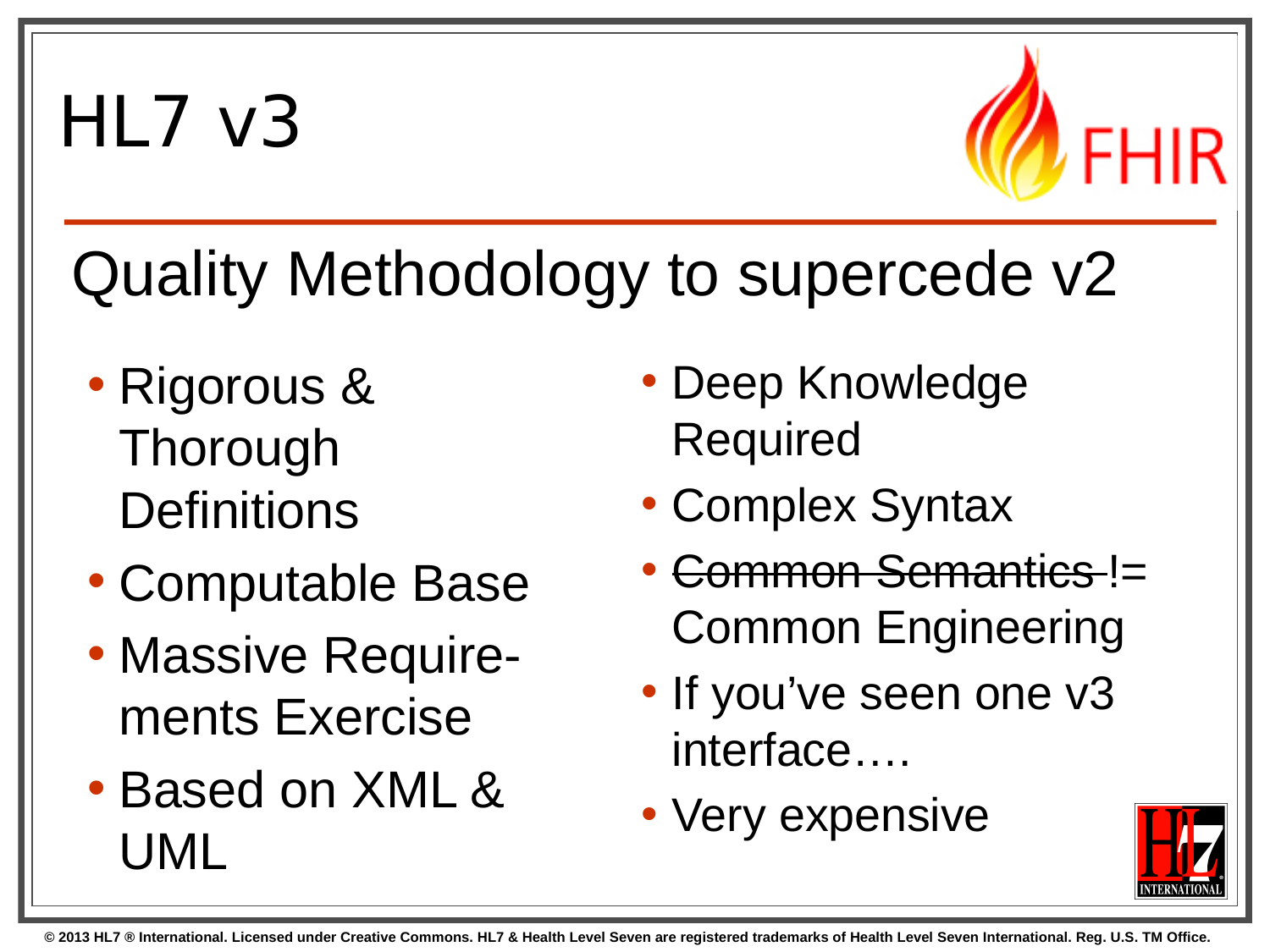

# HL7 v3
Quality Methodology to supercede v2

Rigorous & Thorough Definitions
Computable Base
Massive Require-ments Exercise
Based on XML & UML

Deep Knowledge Required
Complex Syntax
Common Semantics != Common Engineering
If you’ve seen one v3 interface….
Very expensive